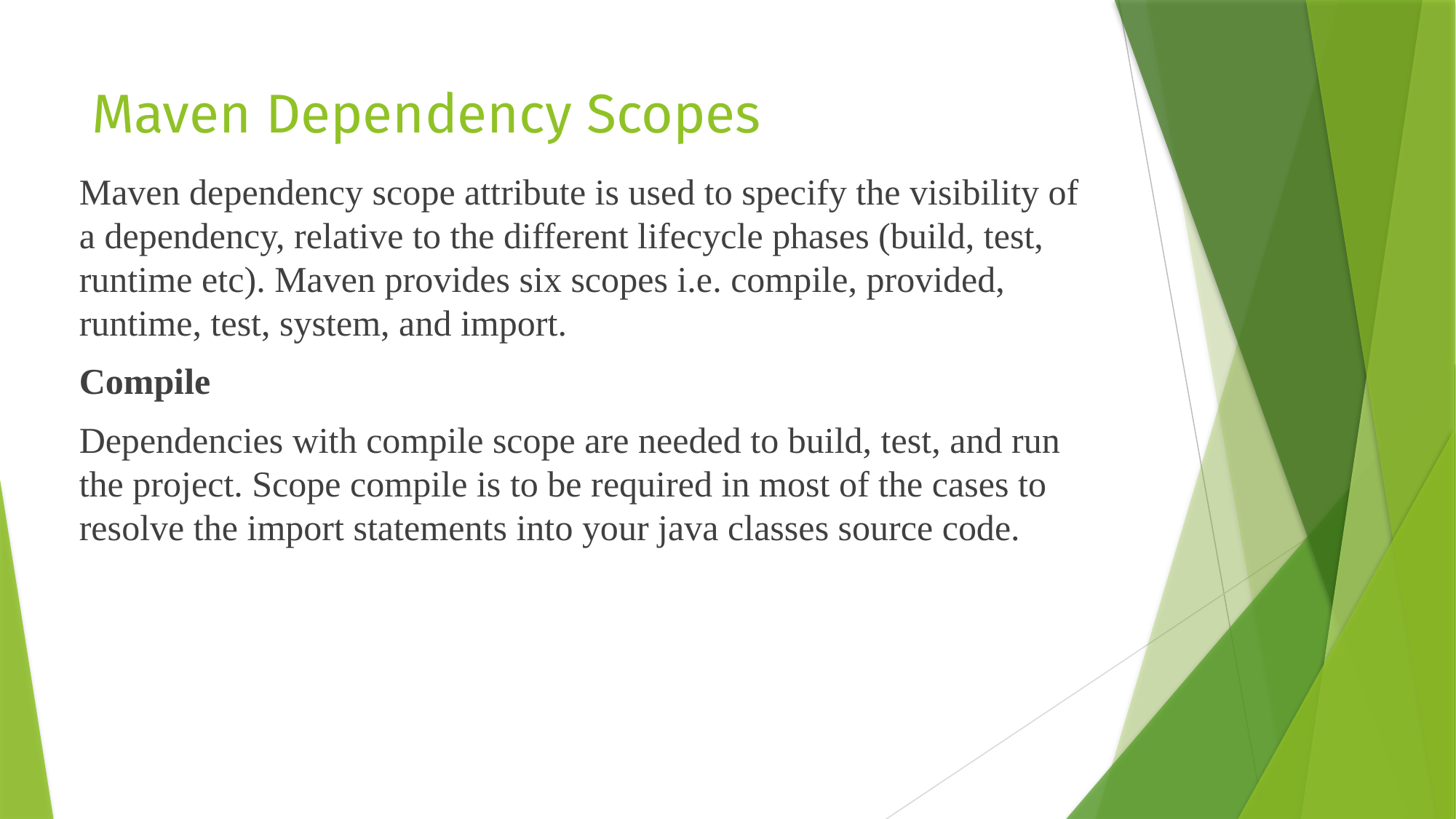

# Maven Dependency Scopes
Maven dependency scope attribute is used to specify the visibility of a dependency, relative to the different lifecycle phases (build, test, runtime etc). Maven provides six scopes i.e. compile, provided, runtime, test, system, and import.
Compile
Dependencies with compile scope are needed to build, test, and run the project. Scope compile is to be required in most of the cases to resolve the import statements into your java classes source code.